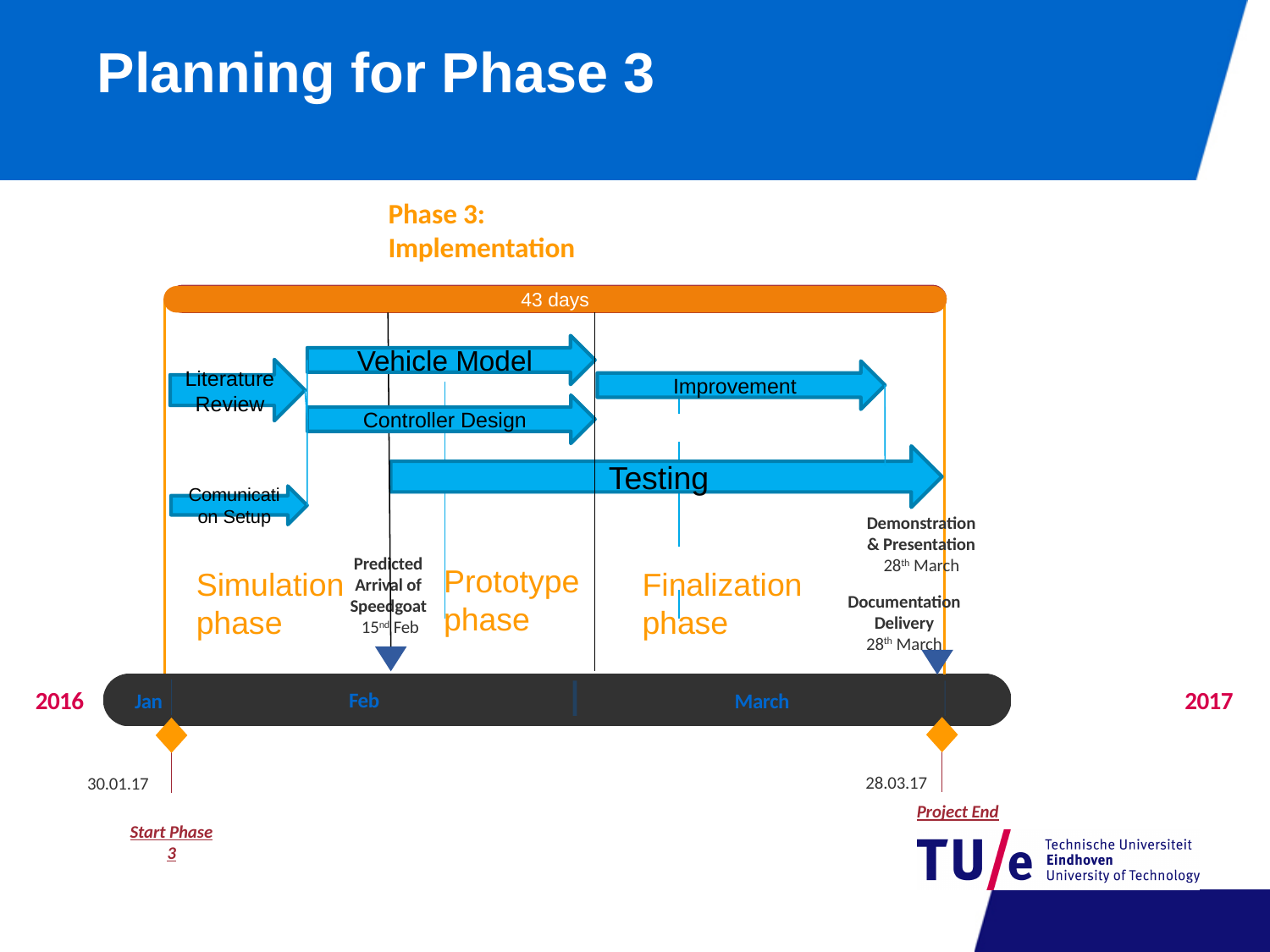

Planning for Phase 3
Phase 3:
Implementation

43 days
26 days

Vehicle Model
Literature Review
Improvement

Controller Design

Testing

Comunication Setup
Demonstration & Presentation
28th March
Predicted Arrival of Speedgoat
 15nd Feb
Prototype phase
Simulation phase
Finalization phase
Documentation Delivery
28th March

2016
2017
Feb
Jan
March
Today

28.03.17
30.01.17
Project End
Start Phase 3